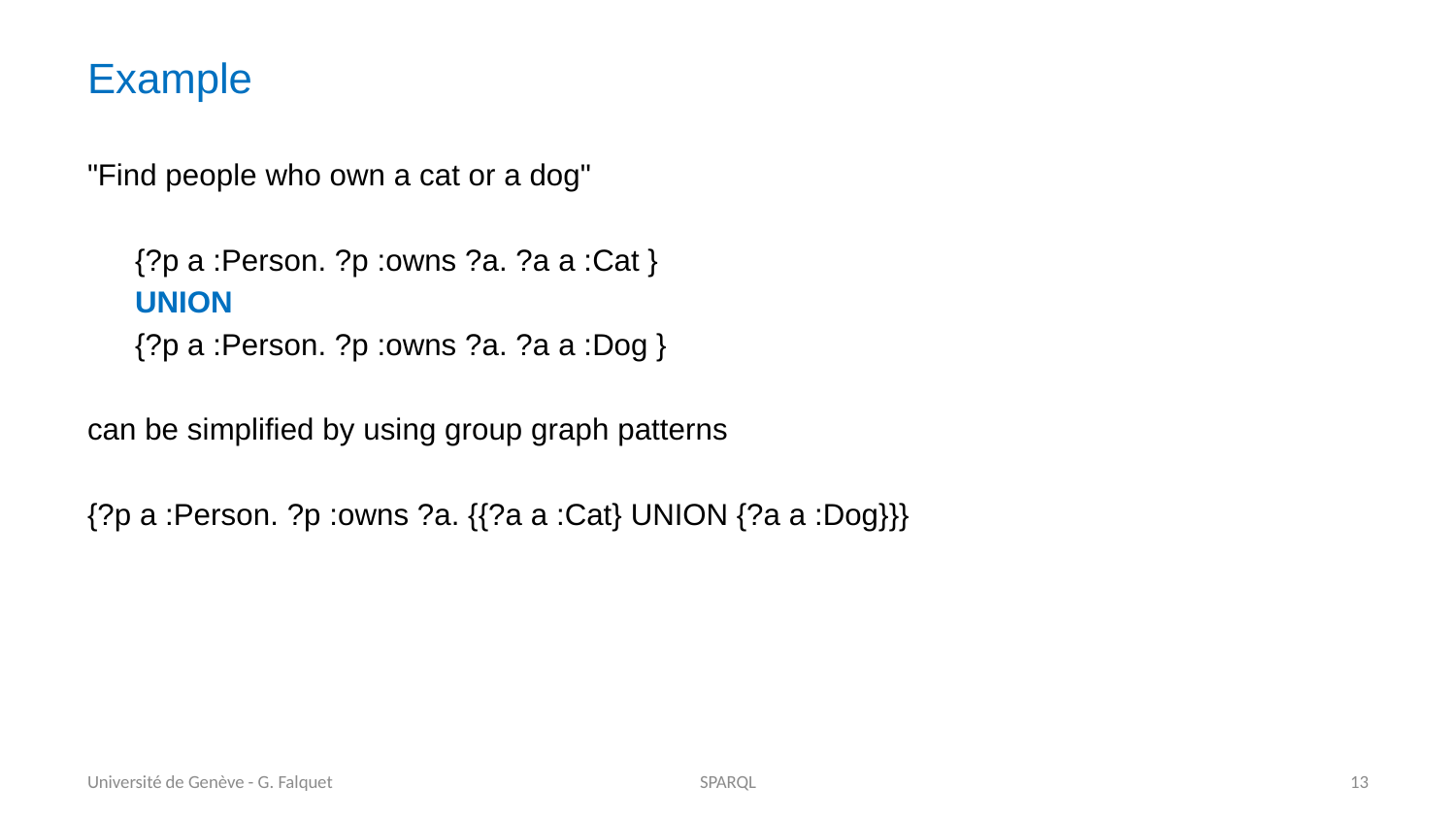

# Example
"Find people who own a cat or a dog"

{?p a :Person. ?p :owns ?a. ?a a :Cat }
UNION
{?p a :Person. ?p :owns ?a. ?a a :Dog }

can be simplified by using group graph patterns

{?p a :Person. ?p :owns ?a. {{?a a :Cat} UNION {?a a :Dog}}}

Université de Genève - G. Falquet
SPARQL
13